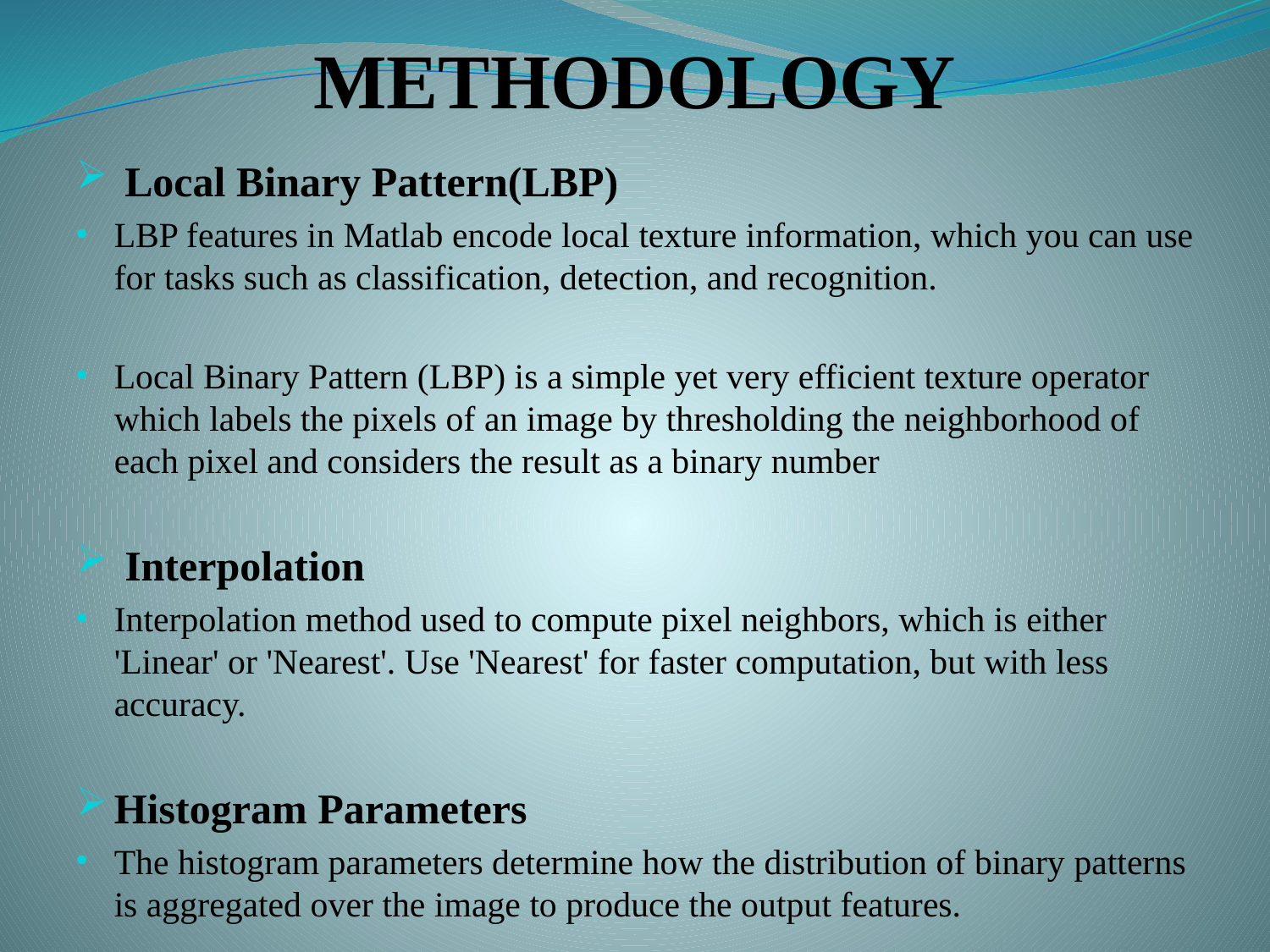

# METHODOLOGY
 Local Binary Pattern(LBP)
LBP features in Matlab encode local texture information, which you can use for tasks such as classification, detection, and recognition.

Local Binary Pattern (LBP) is a simple yet very efficient texture operator which labels the pixels of an image by thresholding the neighborhood of each pixel and considers the result as a binary number

 Interpolation
Interpolation method used to compute pixel neighbors, which is either 'Linear' or 'Nearest'. Use 'Nearest' for faster computation, but with less accuracy.

Histogram Parameters
The histogram parameters determine how the distribution of binary patterns is aggregated over the image to produce the output features.